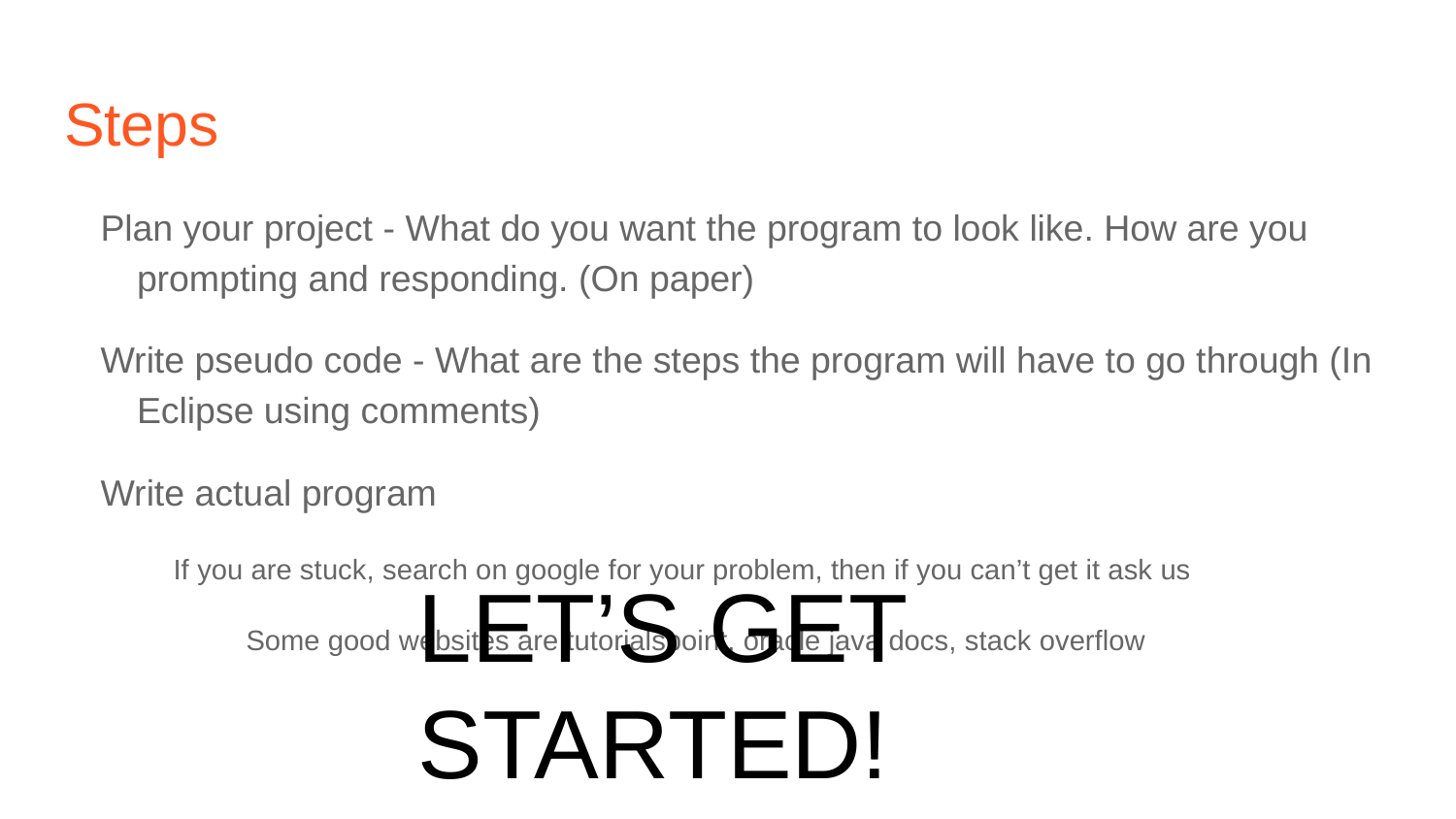

# Steps
Plan your project - What do you want the program to look like. How are you prompting and responding. (On paper)
Write pseudo code - What are the steps the program will have to go through (In Eclipse using comments)
Write actual program
If you are stuck, search on google for your problem, then if you can’t get it ask us
Some good websites are tutorialspoint, oracle java docs, stack overflow
LET’S GET STARTED!